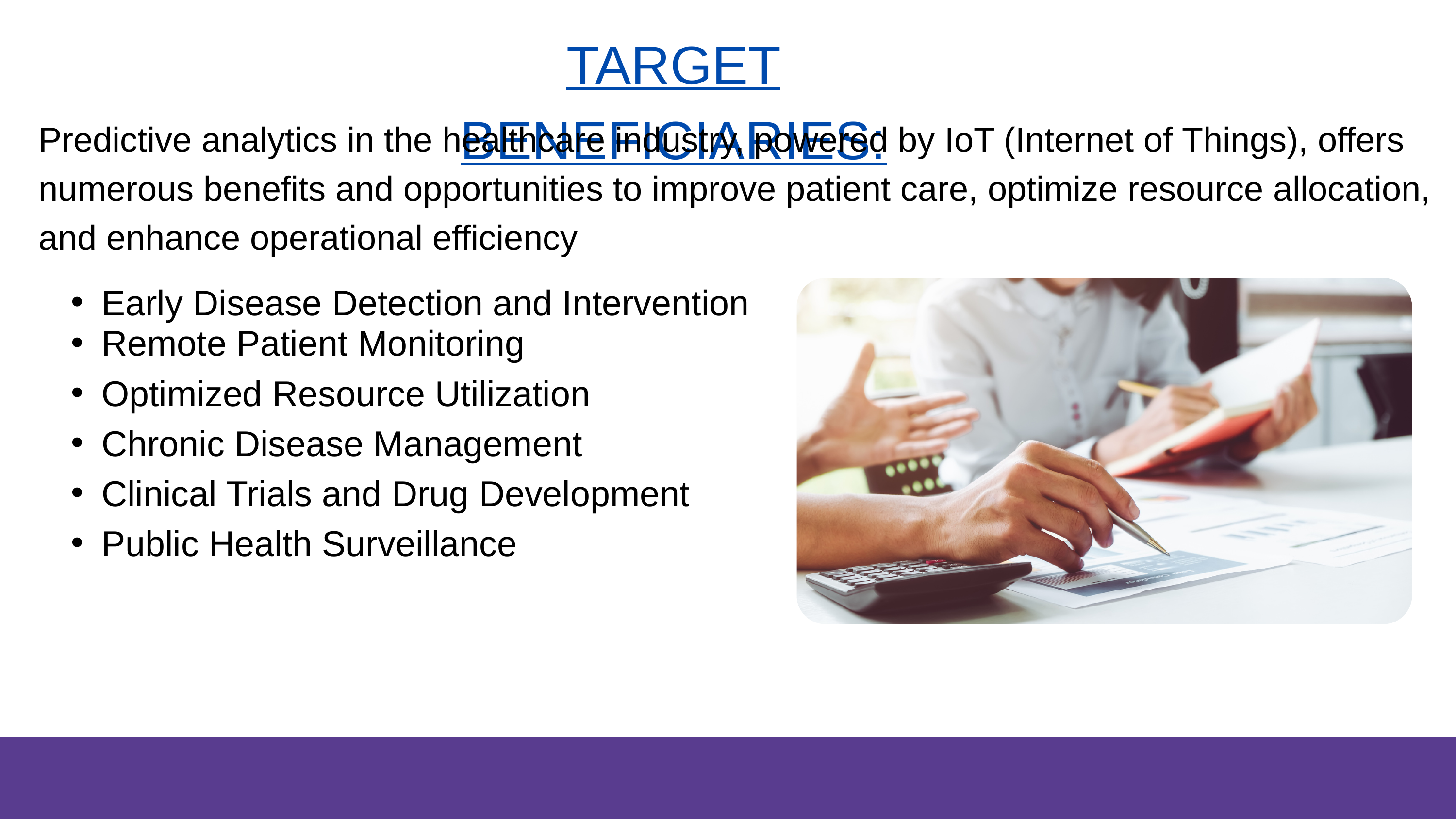

TARGET BENEFICIARIES:

Predictive analytics in the healthcare industry, powered by IoT (Internet of Things), offers numerous benefits and opportunities to improve patient care, optimize resource allocation, and enhance operational efficiency
Early Disease Detection and Intervention
Remote Patient Monitoring
Optimized Resource Utilization
Chronic Disease Management
Clinical Trials and Drug Development
Public Health Surveillance